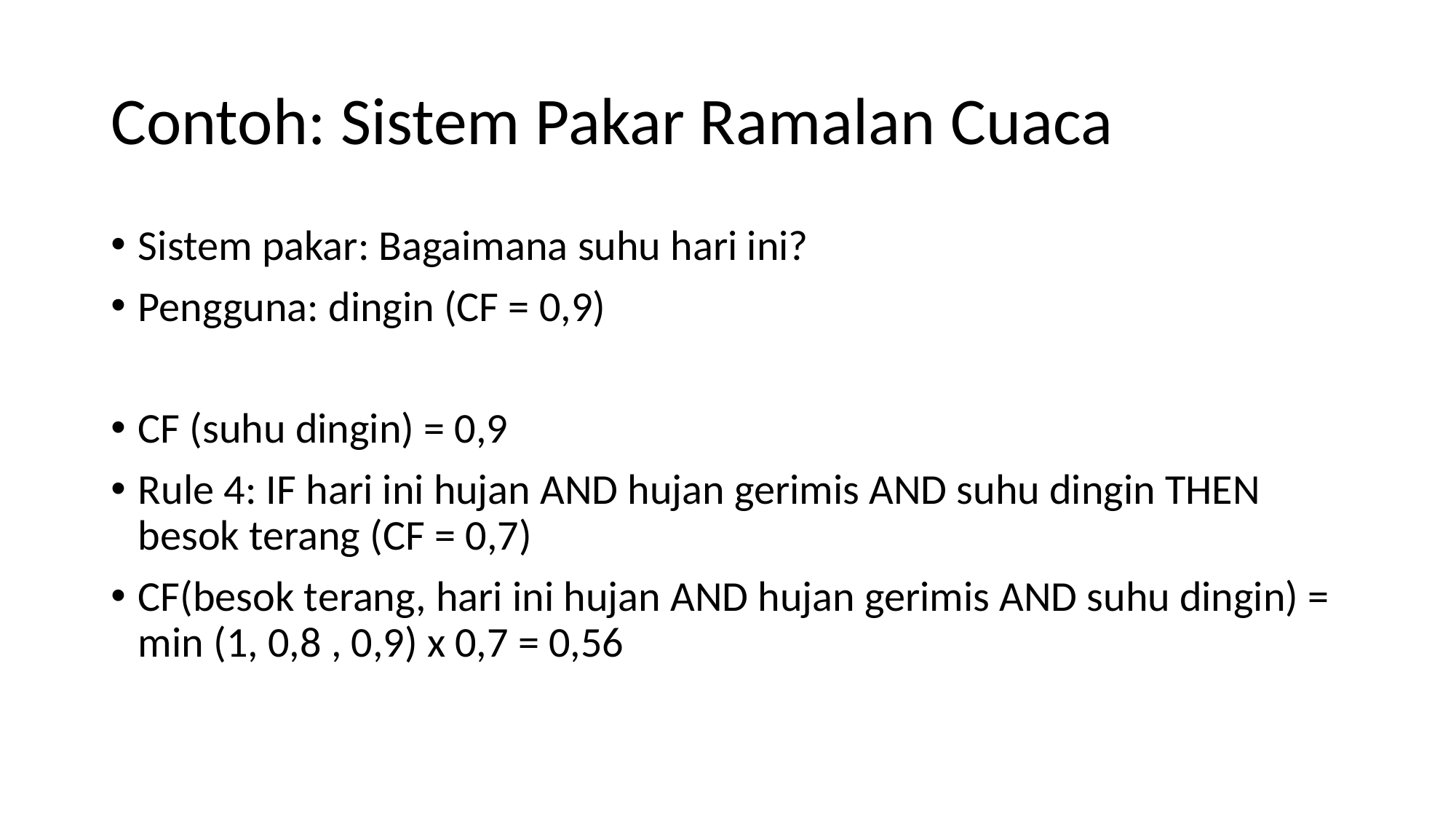

# Contoh: Sistem Pakar Ramalan Cuaca
Sistem pakar: Bagaimana suhu hari ini?
Pengguna: dingin (CF = 0,9)

CF (suhu dingin) = 0,9
Rule 4: IF hari ini hujan AND hujan gerimis AND suhu dingin THEN besok terang (CF = 0,7)
CF(besok terang, hari ini hujan AND hujan gerimis AND suhu dingin) = min (1, 0,8 , 0,9) x 0,7 = 0,56